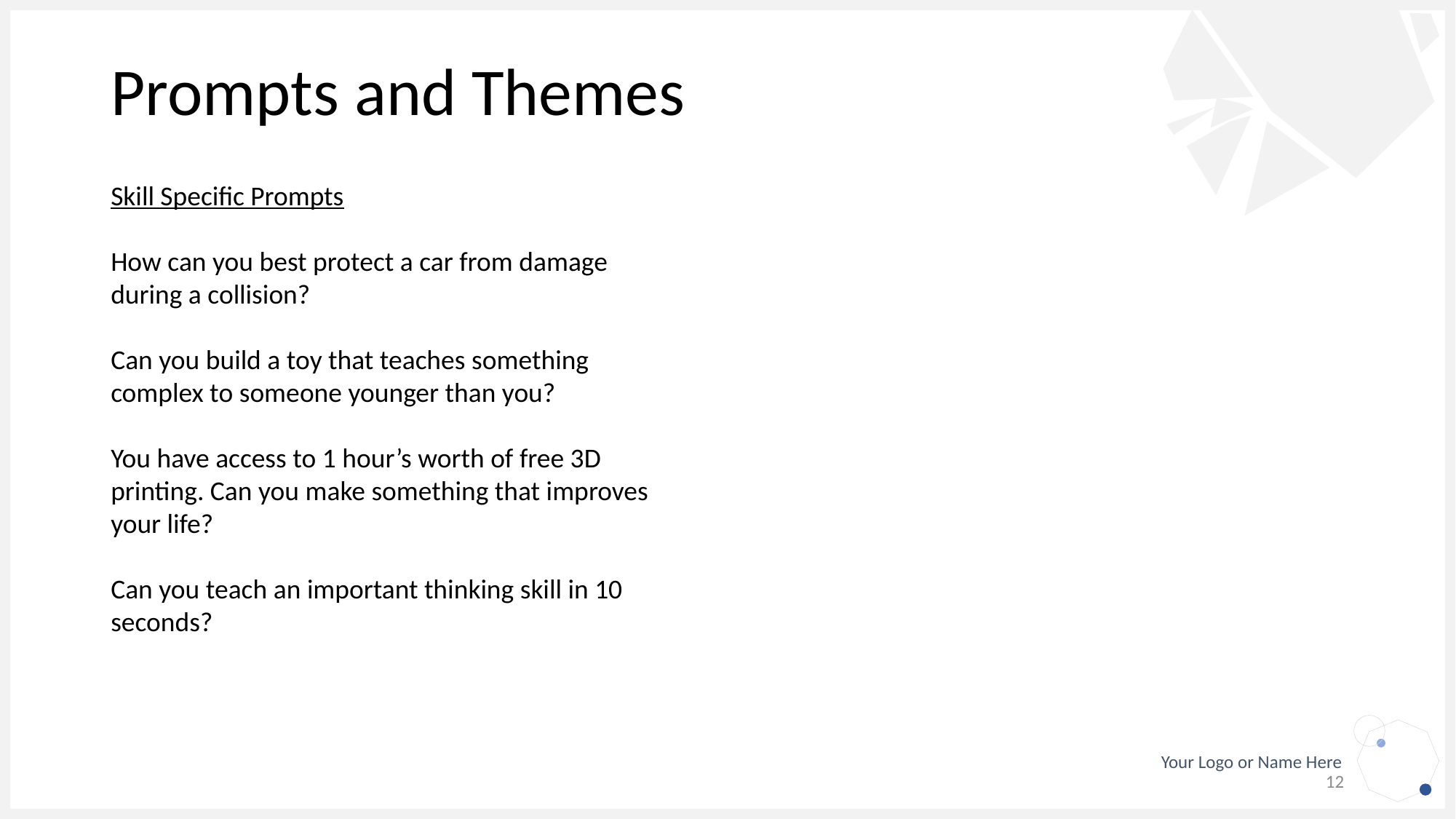

# Prompts and Themes
Skill Specific Prompts

How can you best protect a car from damage during a collision?

Can you build a toy that teaches something complex to someone younger than you?

You have access to 1 hour’s worth of free 3D printing. Can you make something that improves your life?

Can you teach an important thinking skill in 10 seconds?

12